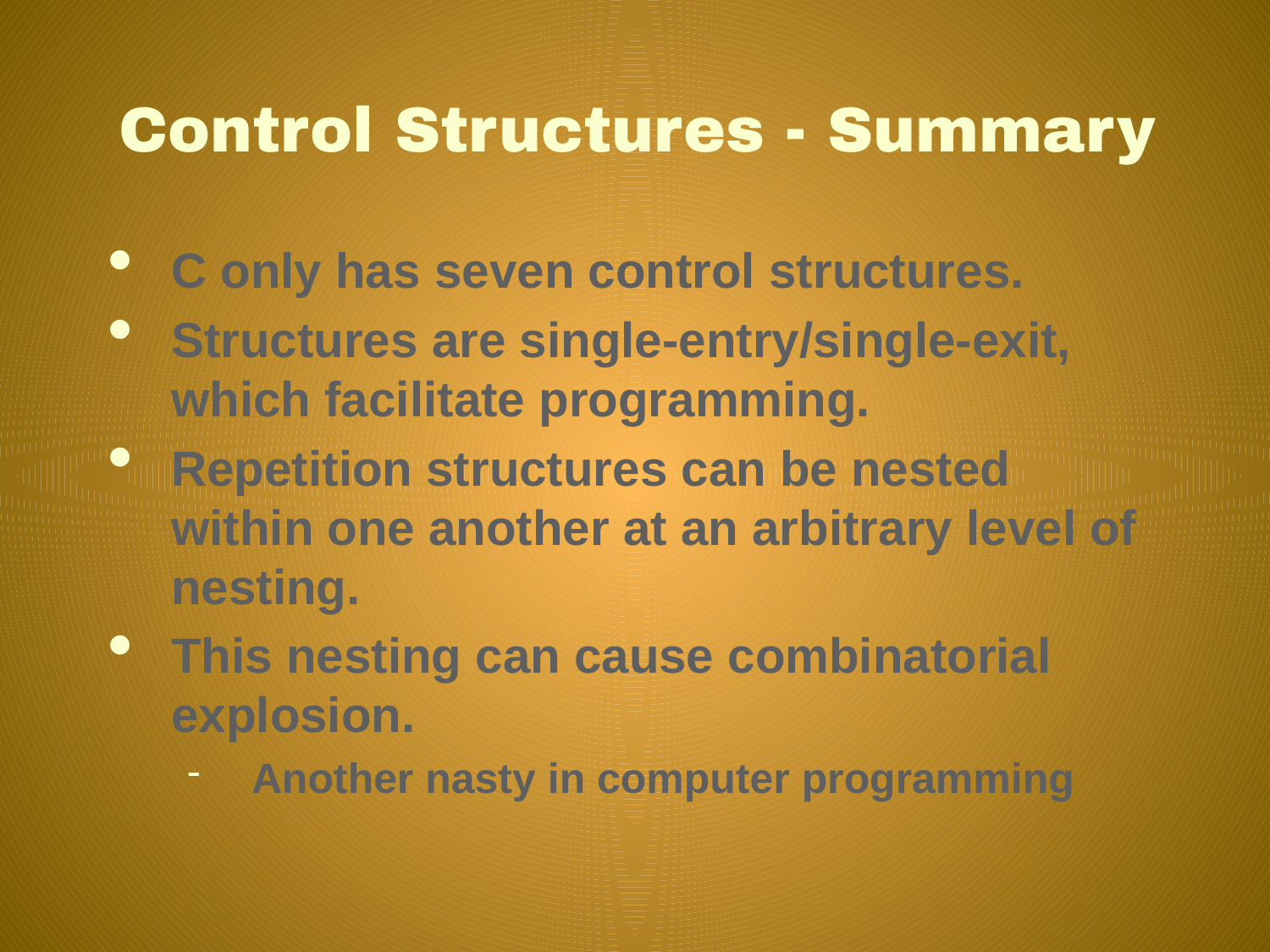

# Control Structures - Summary
C only has seven control structures.
Structures are single-entry/single-exit, which facilitate programming.
Repetition structures can be nested within one another at an arbitrary level of nesting.
This nesting can cause combinatorial explosion.
Another nasty in computer programming